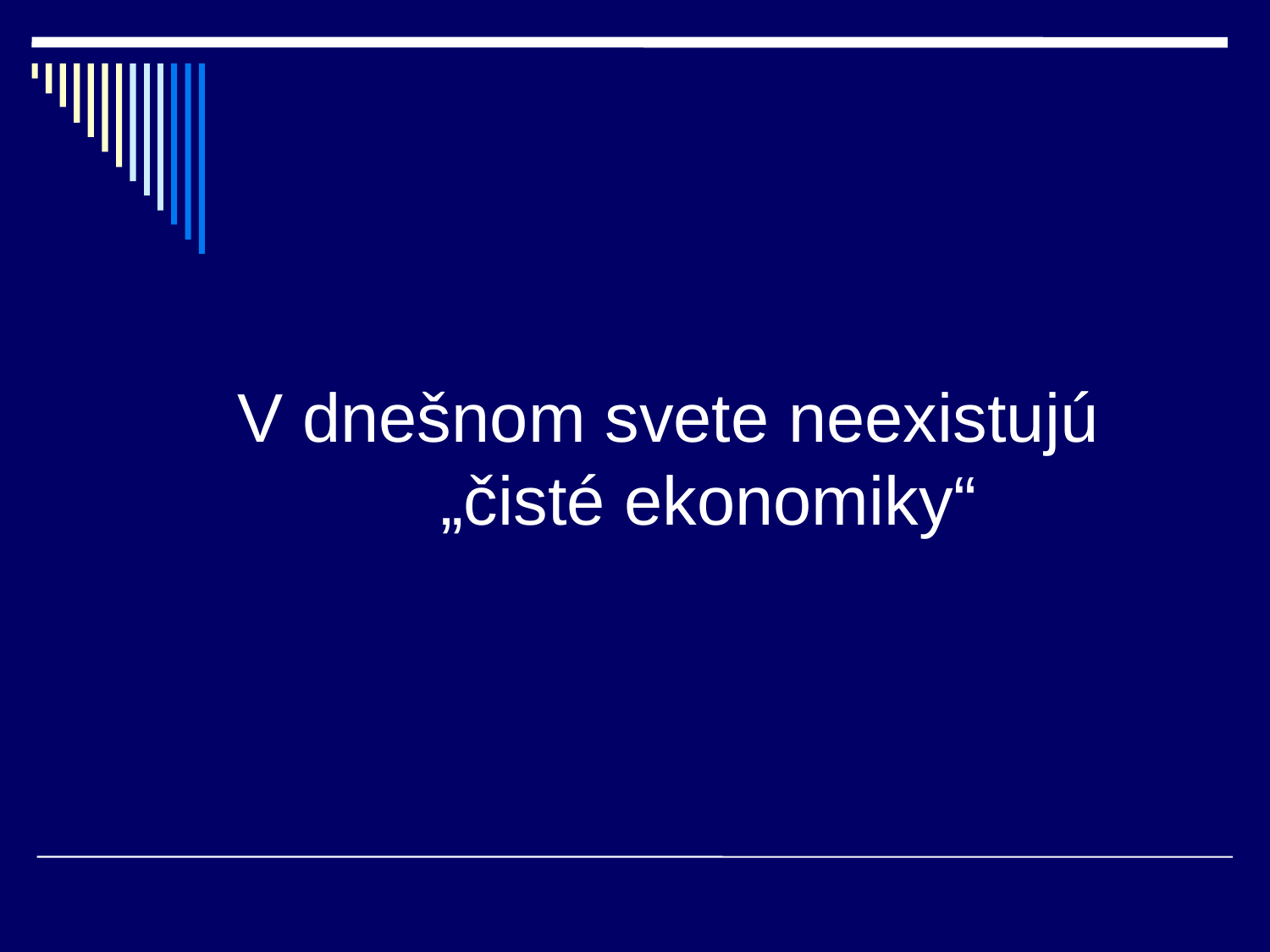

# V dnešnom svete neexistujú   	    „čisté ekonomiky“